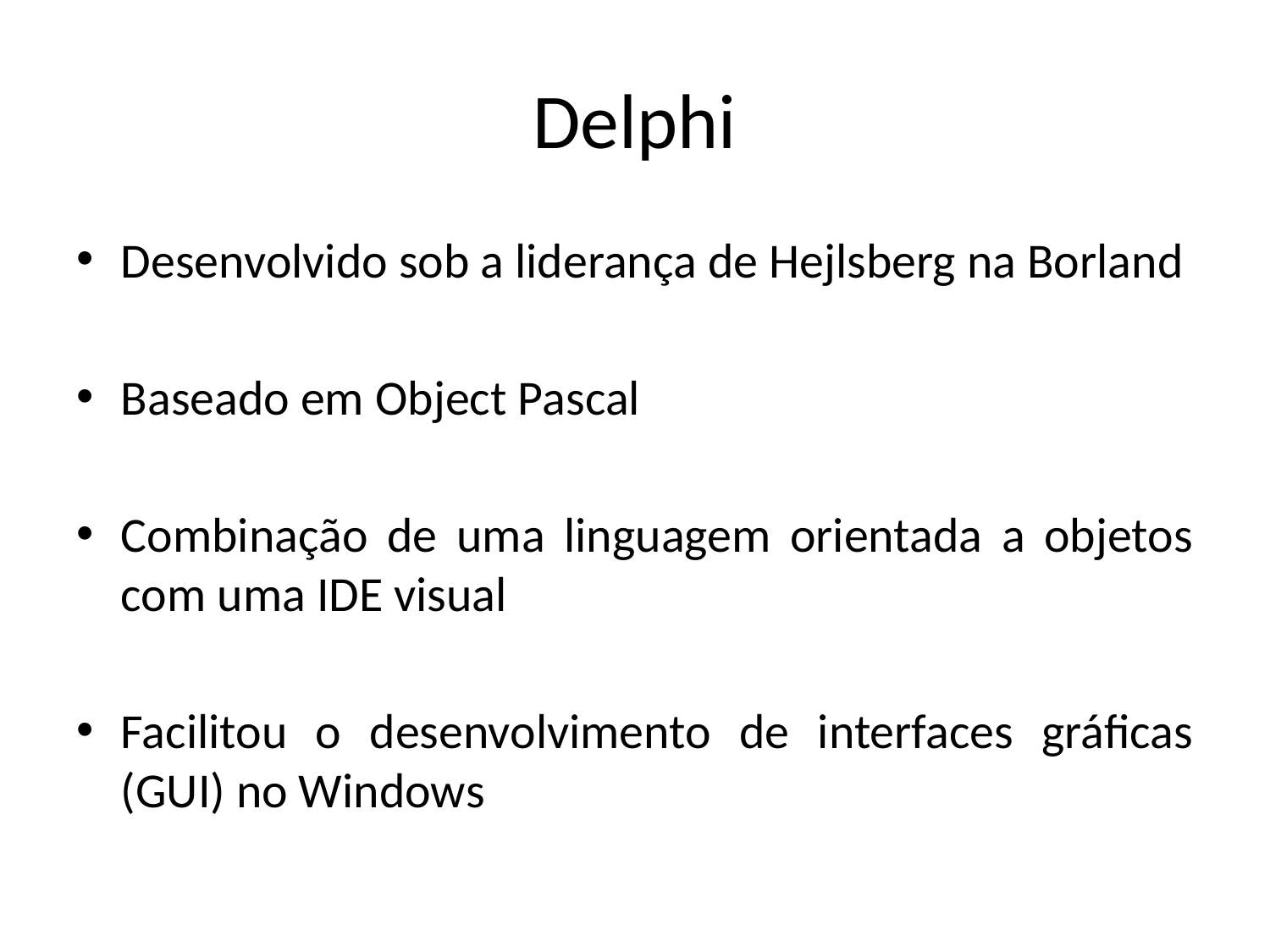

# Delphi
Desenvolvido sob a liderança de Hejlsberg na Borland

Baseado em Object Pascal

Combinação de uma linguagem orientada a objetos com uma IDE visual

Facilitou o desenvolvimento de interfaces gráficas (GUI) no Windows